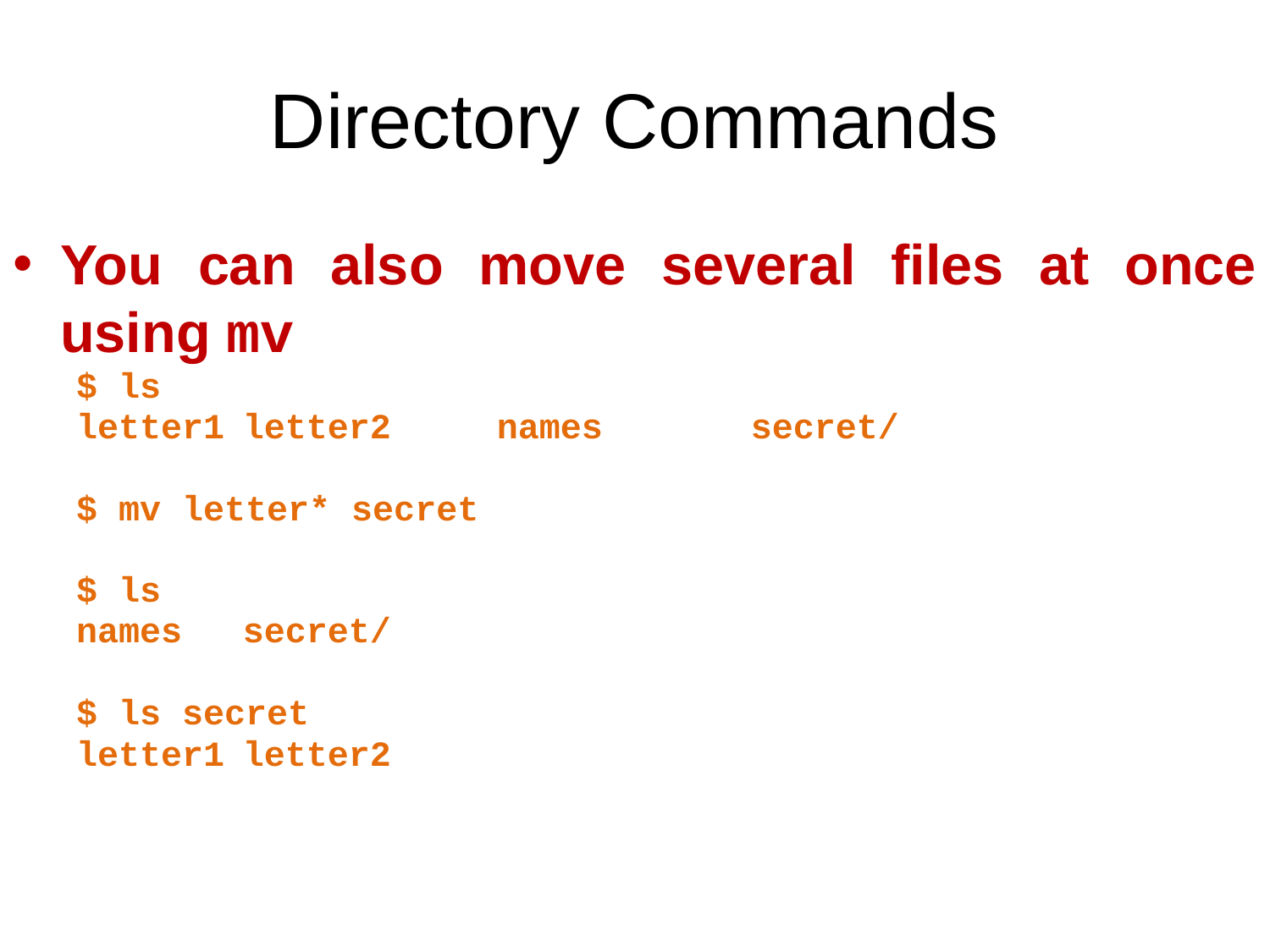

# Directory Commands
You can also move several files at once using mv
$ ls
letter1	letter2	names		secret/

$ mv letter* secret

$ ls
names	secret/

$ ls secret
letter1	letter2